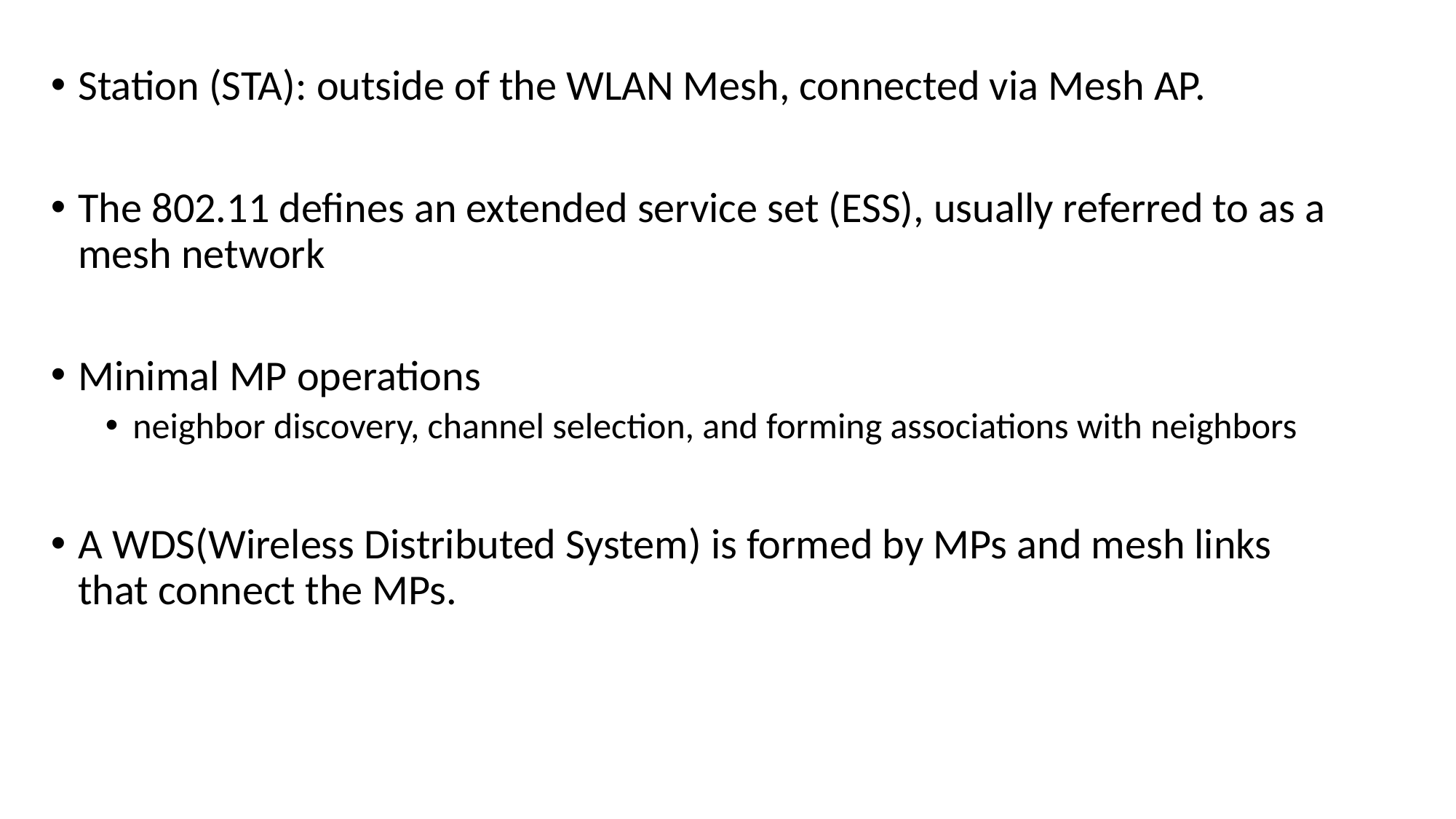

Station (STA): outside of the WLAN Mesh, connected via Mesh AP.

The 802.11 defines an extended service set (ESS), usually referred to as a mesh network

Minimal MP operations
neighbor discovery, channel selection, and forming associations with neighbors

A WDS(Wireless Distributed System) is formed by MPs and mesh links that connect the MPs.